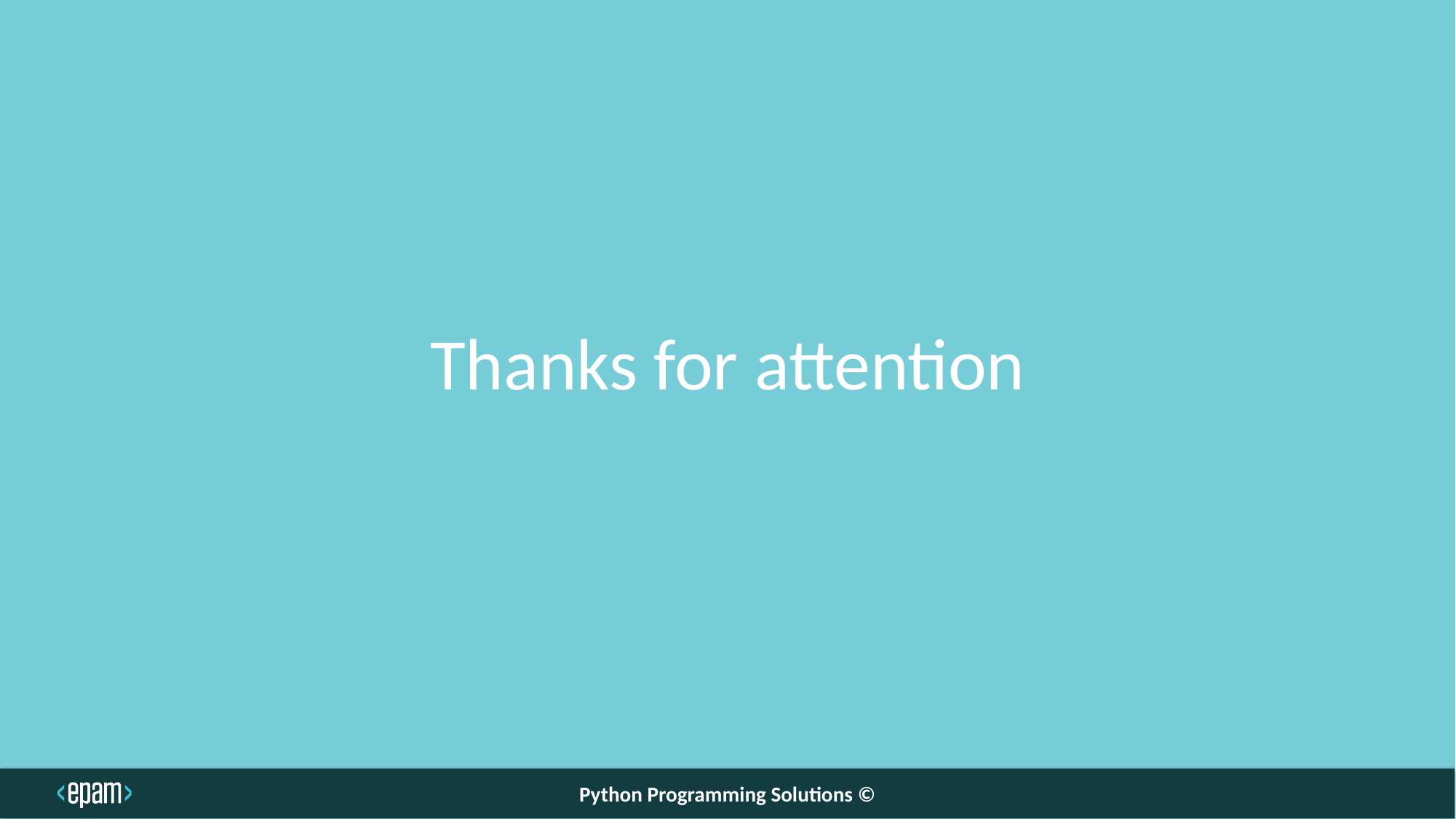

Thanks for attention
Python Programming Solutions ©